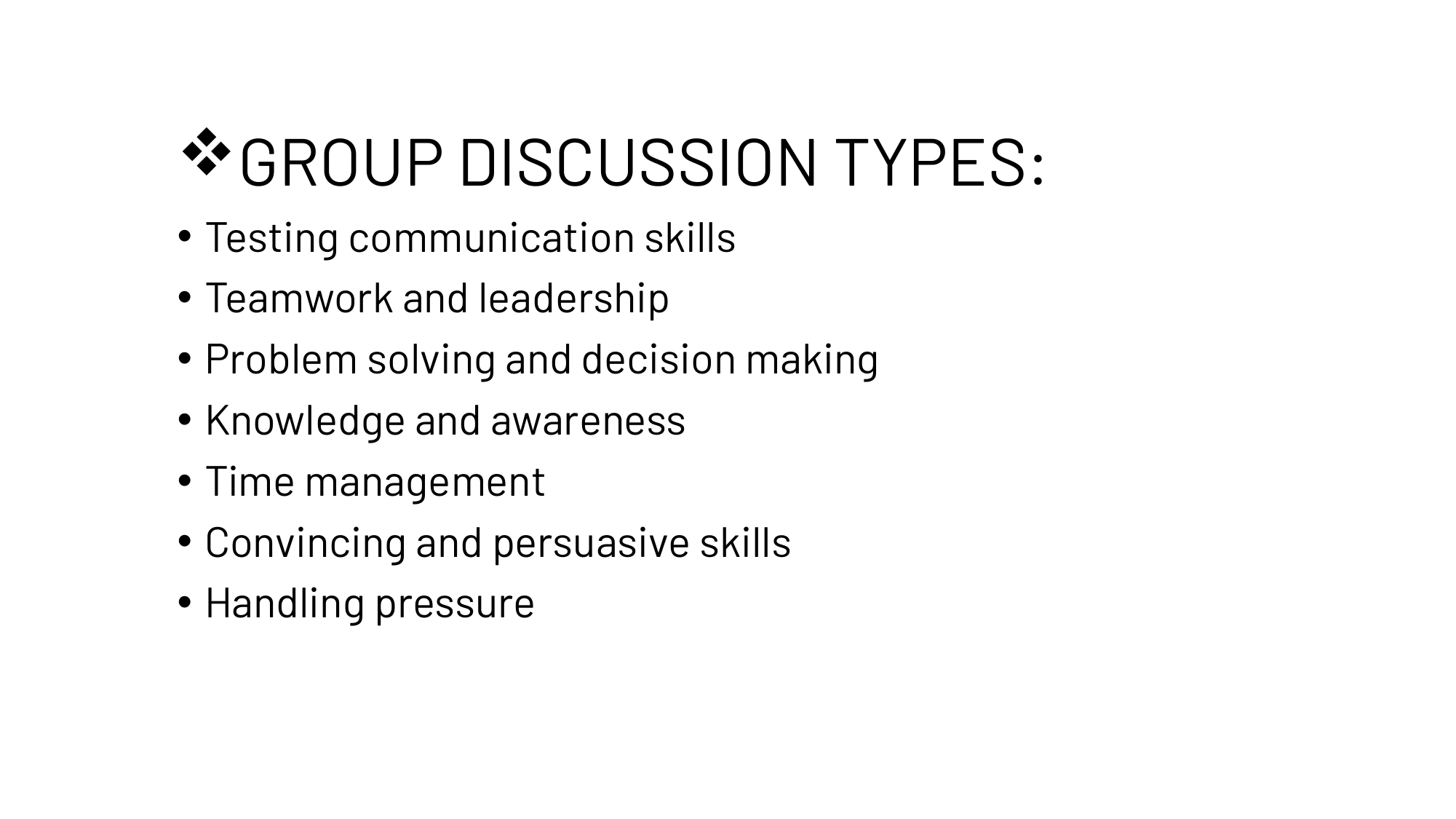

#
GROUP DISCUSSION TYPES:
Testing communication skills
Teamwork and leadership
Problem solving and decision making
Knowledge and awareness
Time management
Convincing and persuasive skills
Handling pressure